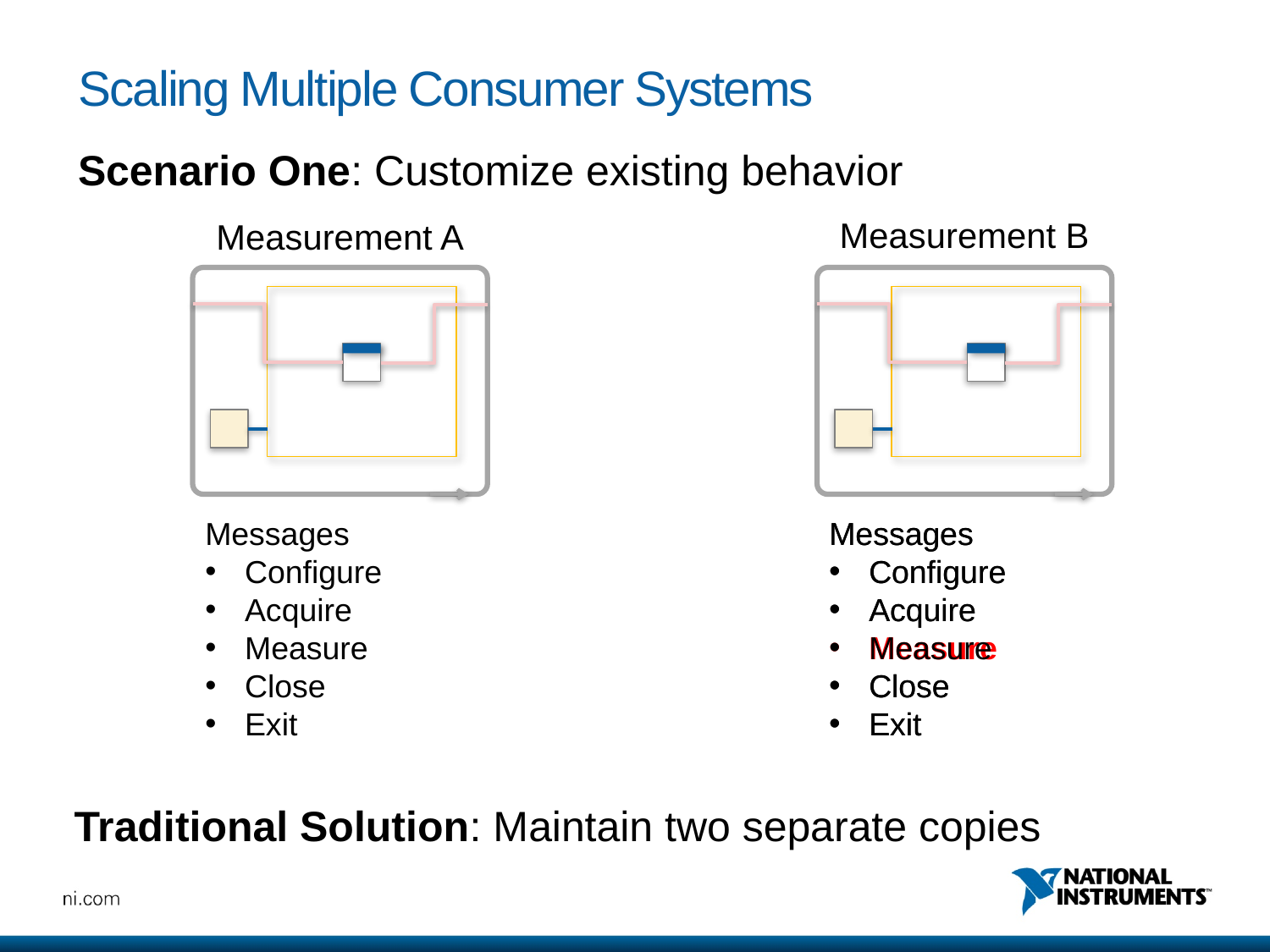

# Scaling Multiple Consumer Systems
Scenario One: Customize existing behavior
Measurement B
Measurement A

Messages
Configure
Acquire
Measure
Close
Exit
Messages
Configure
Acquire
Measure
Close
Exit
Messages
Configure
Acquire
Measure
Close
Exit
Traditional Solution: Maintain two separate copies